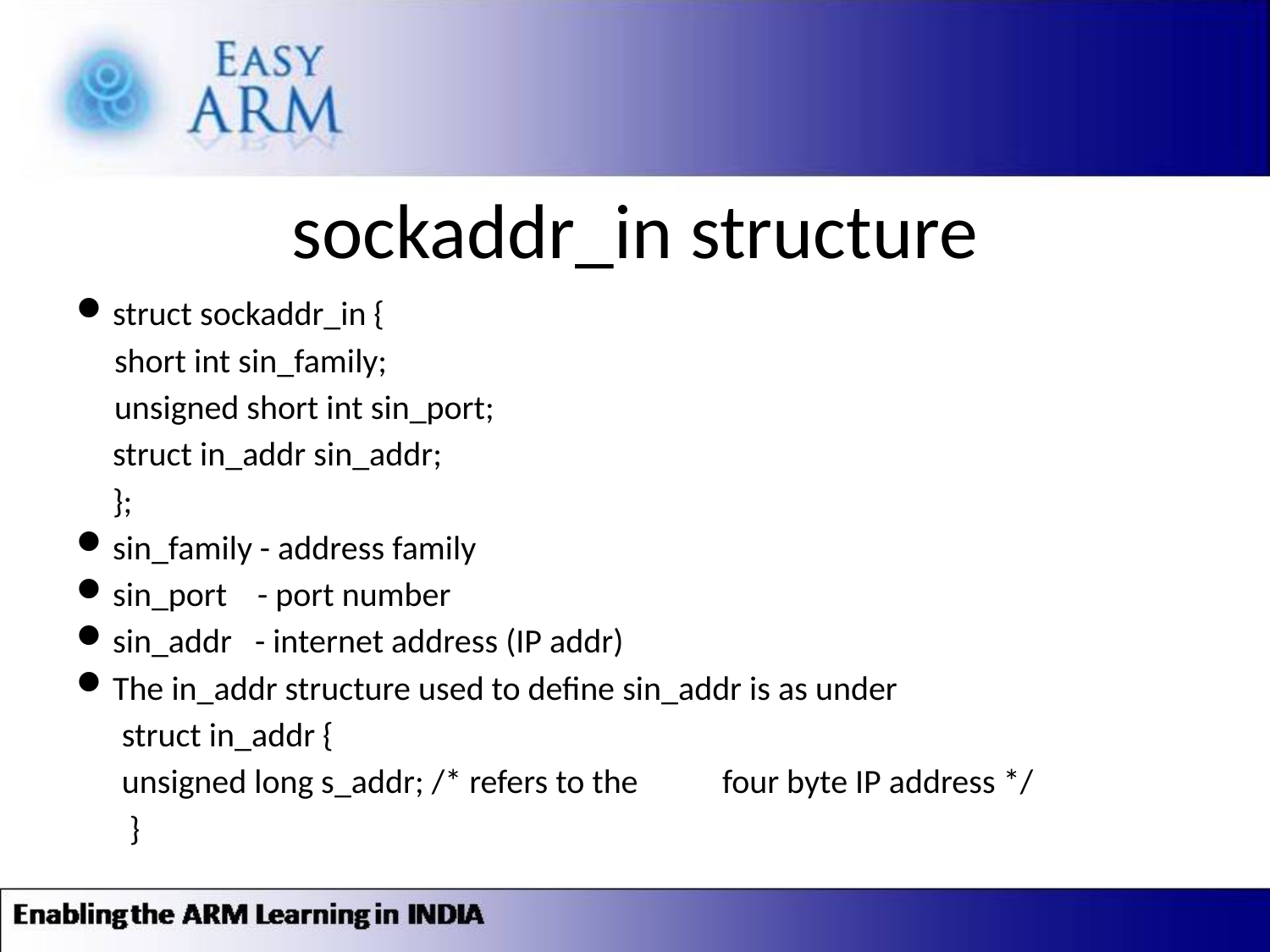

# sockaddr_in structure
struct sockaddr_in {
     short int sin_family;
     unsigned short int sin_port;
		struct in_addr sin_addr;
	};
sin_family - address family
sin_port    - port number
sin_addr   - internet address (IP addr)
The in_addr structure used to define sin_addr is as under
      struct in_addr {
      unsigned long s_addr; /* refers to the 						four byte IP address */
       }